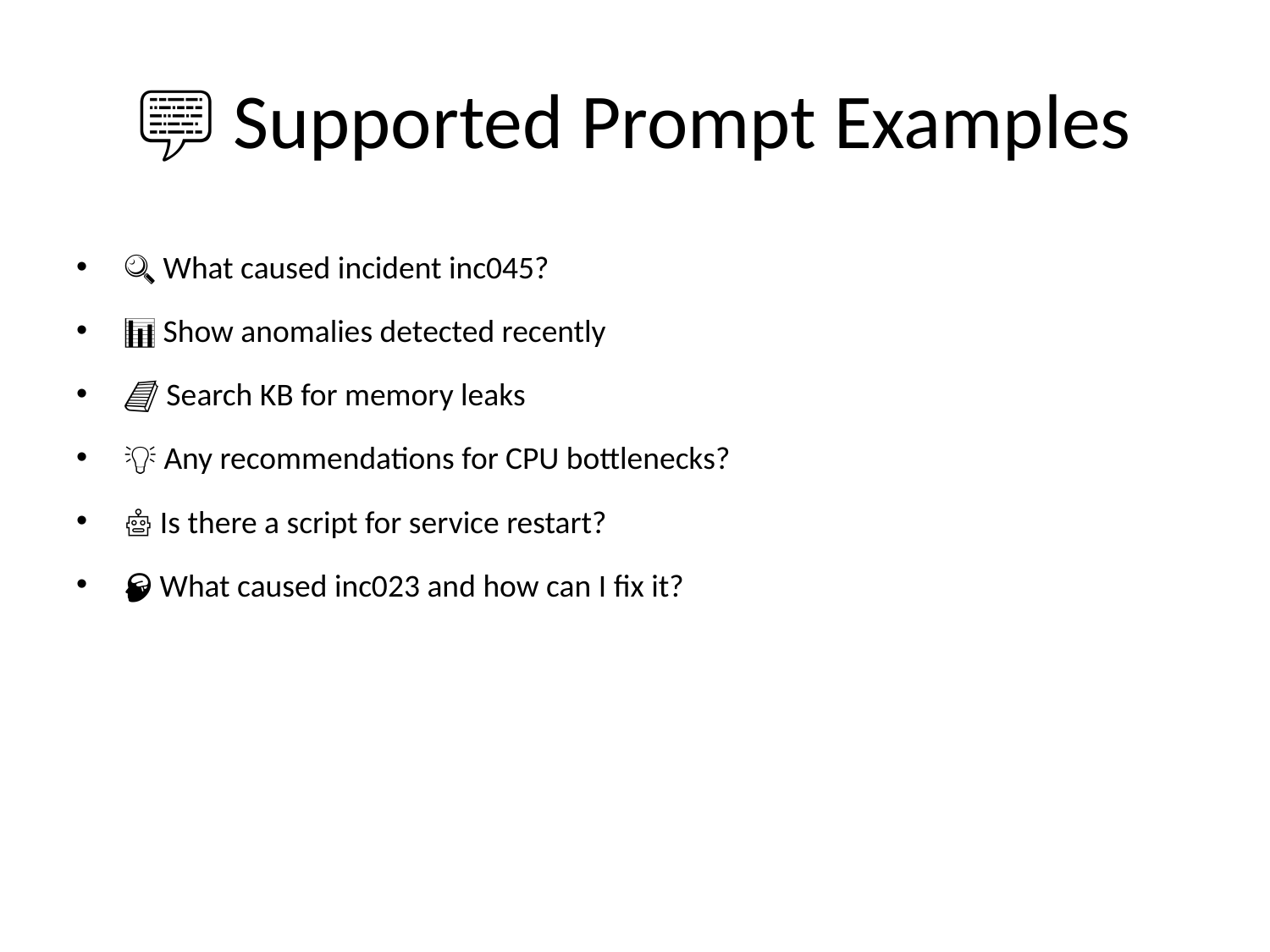

# 💬 Supported Prompt Examples
🔍 What caused incident inc045?
📊 Show anomalies detected recently
📘 Search KB for memory leaks
💡 Any recommendations for CPU bottlenecks?
🤖 Is there a script for service restart?
🧠 What caused inc023 and how can I fix it?